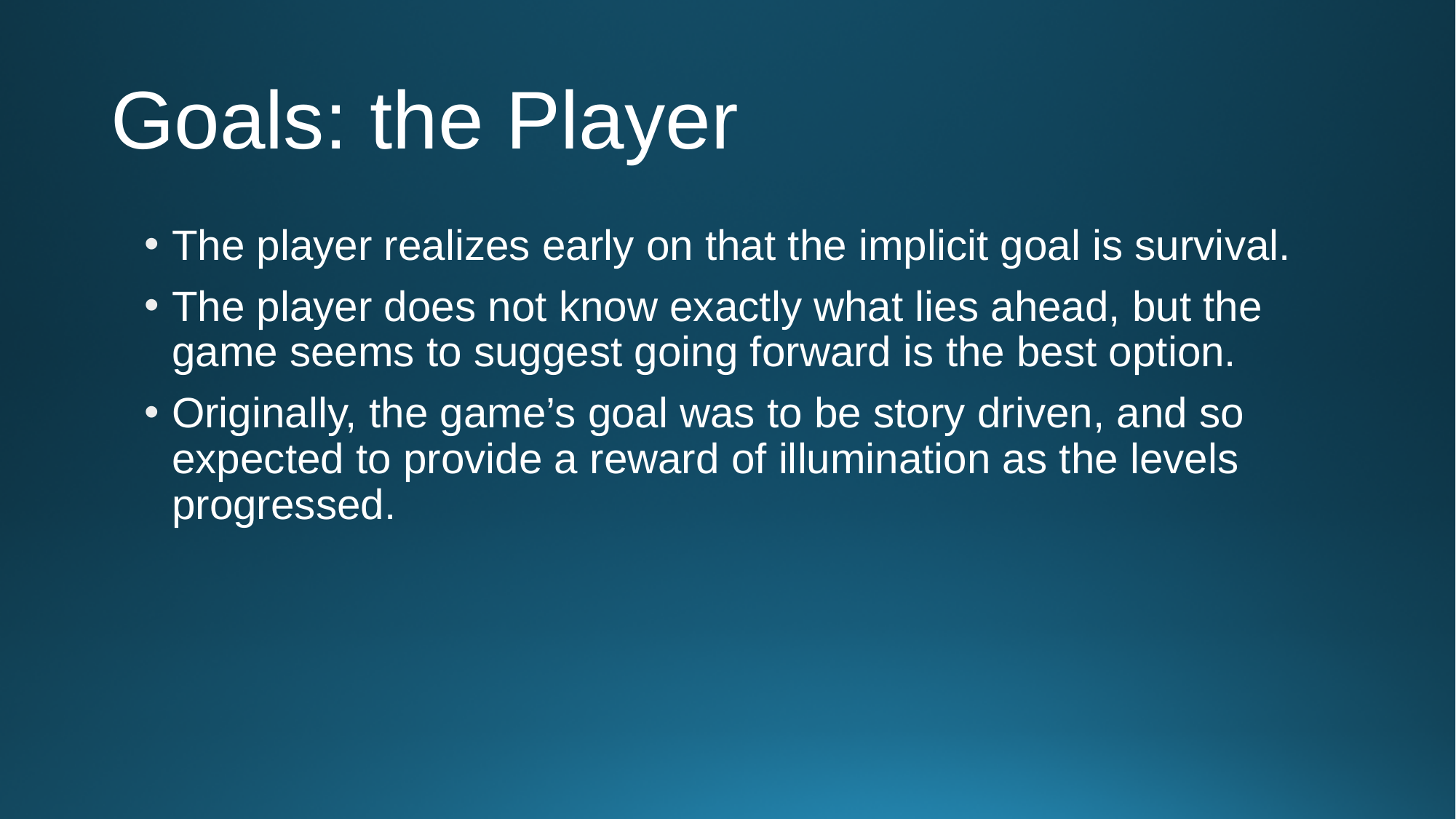

# Goals: the Player
The player realizes early on that the implicit goal is survival.
The player does not know exactly what lies ahead, but the game seems to suggest going forward is the best option.
Originally, the game’s goal was to be story driven, and so expected to provide a reward of illumination as the levels progressed.